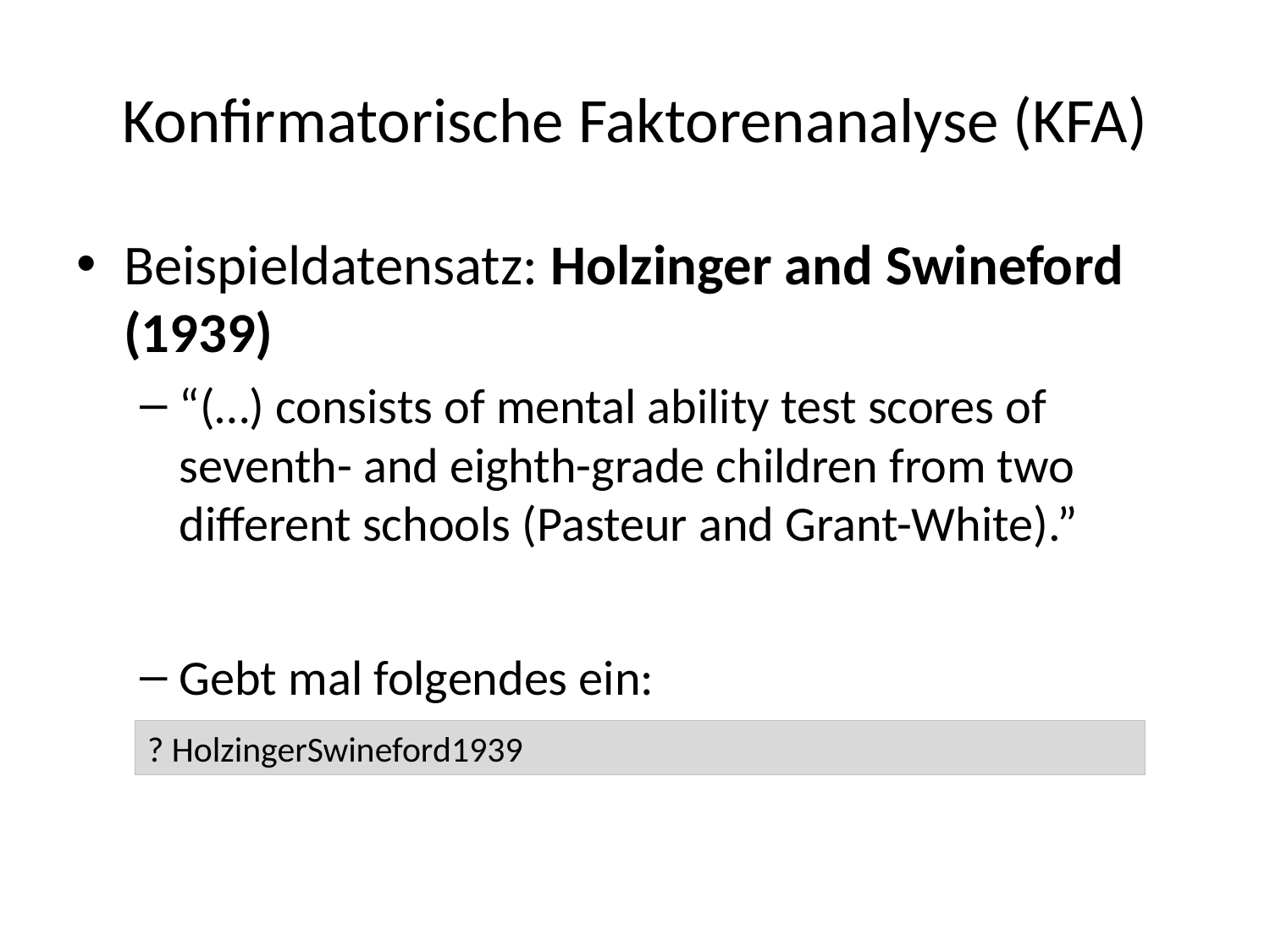

# Konfirmatorische Faktorenanalyse (KFA)
Beispieldatensatz: Holzinger and Swineford (1939)
“(…) consists of mental ability test scores of seventh- and eighth-grade children from two different schools (Pasteur and Grant-White).”

Gebt mal folgendes ein:
? HolzingerSwineford1939